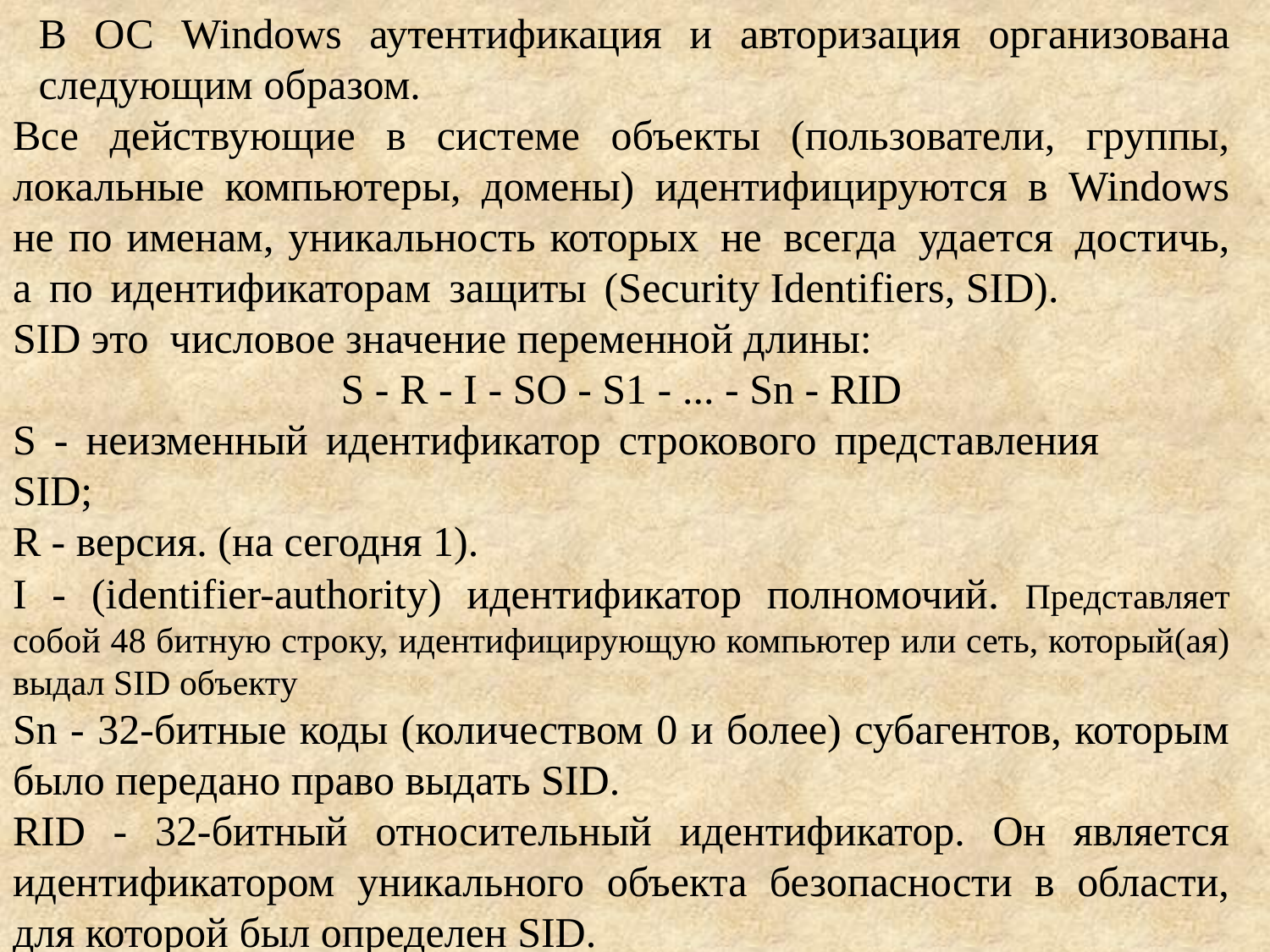

В ОС Windows аутентификация и авторизация организована следующим образом.
Все действующие в системе объекты (пользователи, группы, локальные компьютеры, домены) идентифицируются в Windows не по именам, уникальность которых не всегда удается достичь, а по идентификаторам защиты (Security Identifiers, SID).
SID это  числовое значение переменной длины:
S - R - I - SO - S1 - ... - Sn - RID
S - неизменный идентификатор строкового представления SID;
R - версия. (на сегодня 1).
I - (identifier-authority) идентификатор полномочий. Представляет собой 48 битную строку, идентифицирующую компьютер или сеть, который(ая) выдал SID объекту
Sn - 32-битные коды (количеством 0 и более) субагентов, которым было передано право выдать SID.
RID - 32-битный относительный идентификатор. Он является идентификатором уникального объекта безопасности в области, для которой был определен SID.